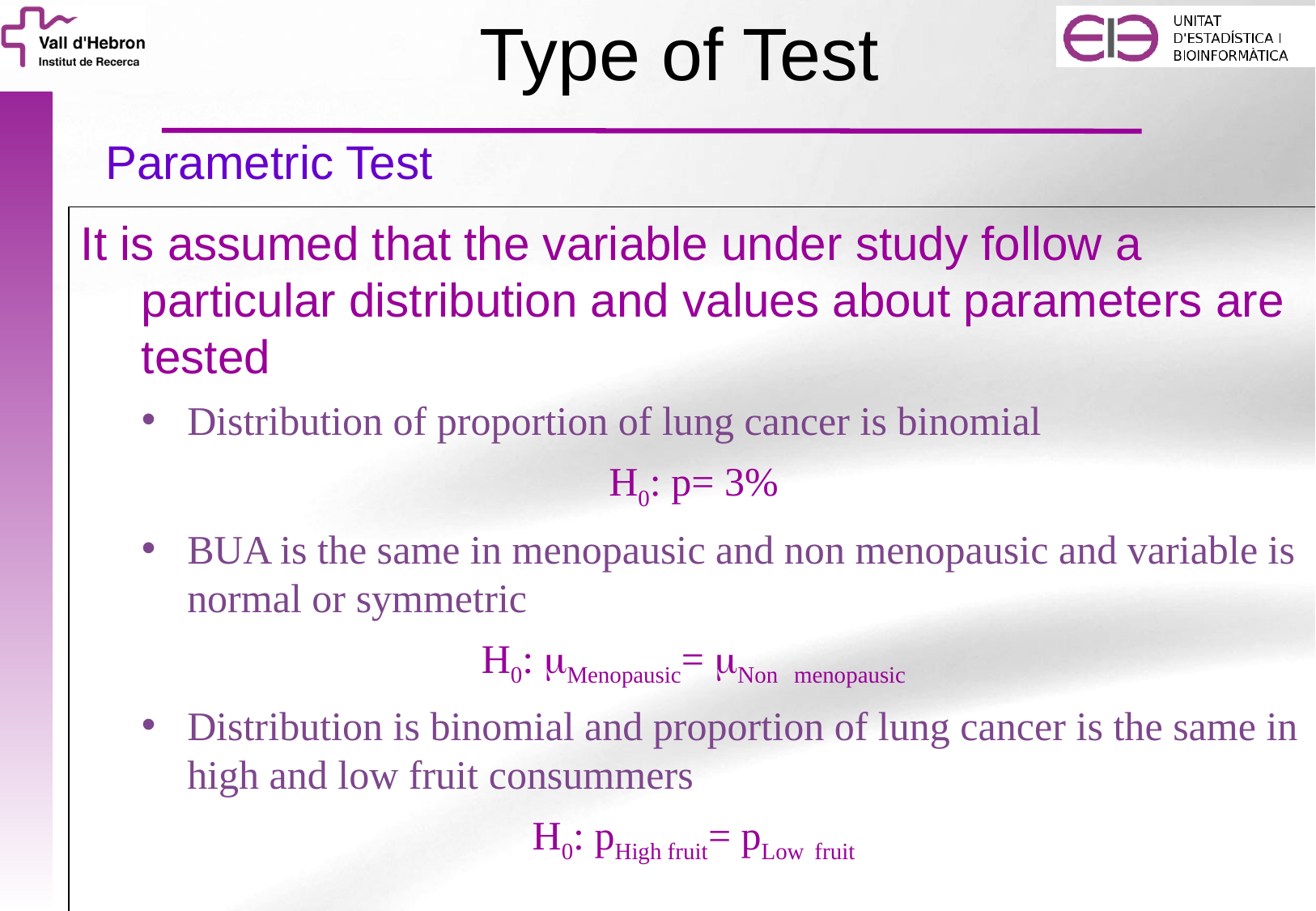

# Type of Test
Parametric Test
It is assumed that the variable under study follow a particular distribution and values about parameters are tested
Distribution of proportion of lung cancer is binomial
H0: p= 3%
BUA is the same in menopausic and non menopausic and variable is normal or symmetric
H0: μMenopausic= μNon  menopausic
Distribution is binomial and proportion of lung cancer is the same in high and low fruit consummers
H0: pHigh fruit= pLow fruit